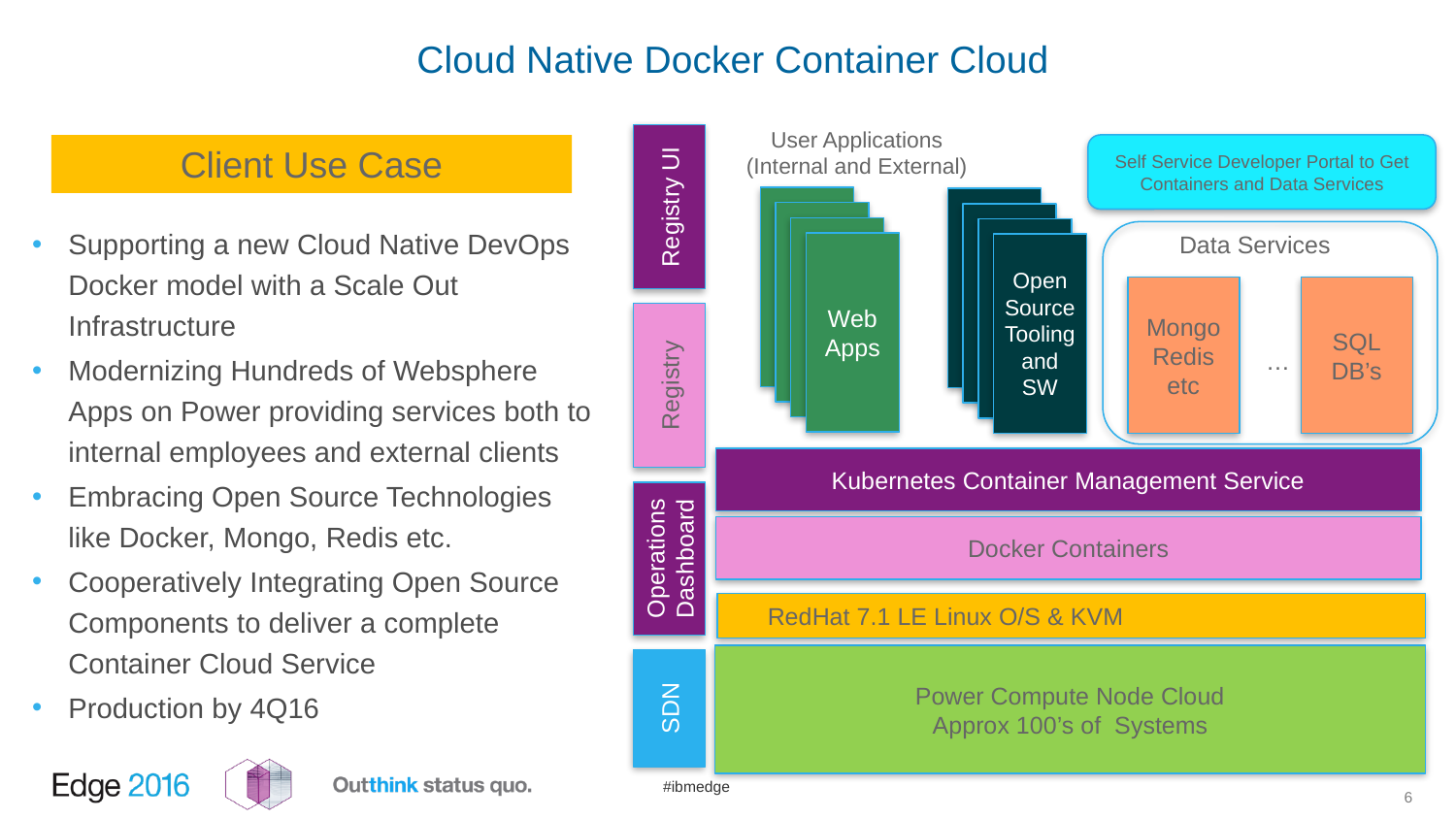

# Cloud Native Docker Container Cloud
User Applications (Internal and External)
Self Service Developer Portal to Get Containers and Data Services
Client Use Case
Registry UI
Web
Apps
Web
Apps
Web
Apps
Web
Apps
Supporting a new Cloud Native DevOps Docker model with a Scale Out Infrastructure
Modernizing Hundreds of Websphere Apps on Power providing services both to internal employees and external clients
Embracing Open Source Technologies like Docker, Mongo, Redis etc.
Cooperatively Integrating Open Source Components to deliver a complete Container Cloud Service
Production by 4Q16
Web
Apps
Web
Apps

Data Services
Web
Apps
Open Source Tooling and SW
Mongo
Redis
etc
SQL
DB’s
…
Registry
Kubernetes Container Management Service
Docker Containers
Operations Dashboard
RedHat 7.1 LE Linux O/S & KVM
Power Compute Node Cloud
Approx 100’s of  Systems
SDN
6